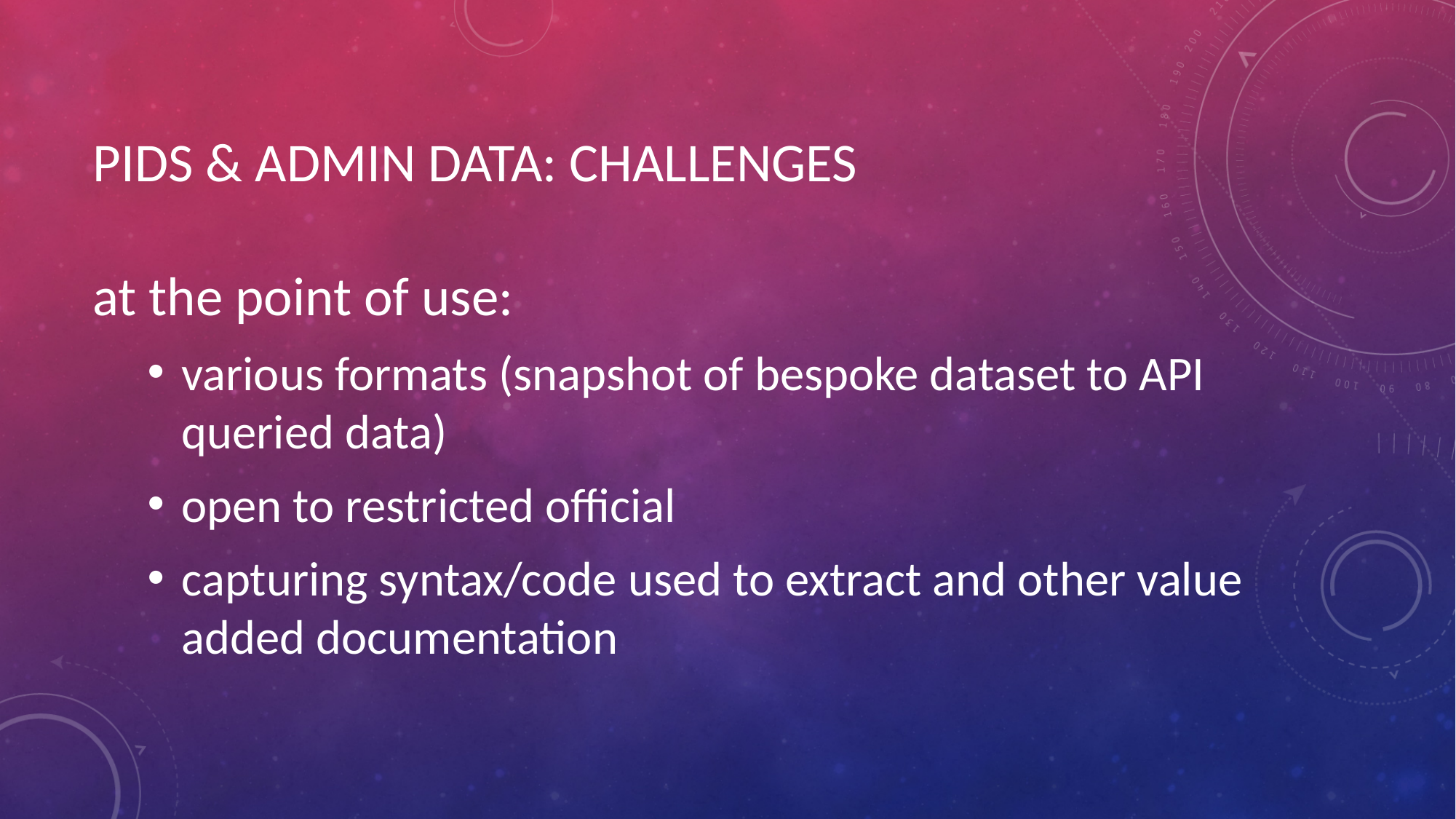

# PIds & Admin Data: ChallengeS
at the point of use:
various formats (snapshot of bespoke dataset to API queried data)
open to restricted official
capturing syntax/code used to extract and other value added documentation